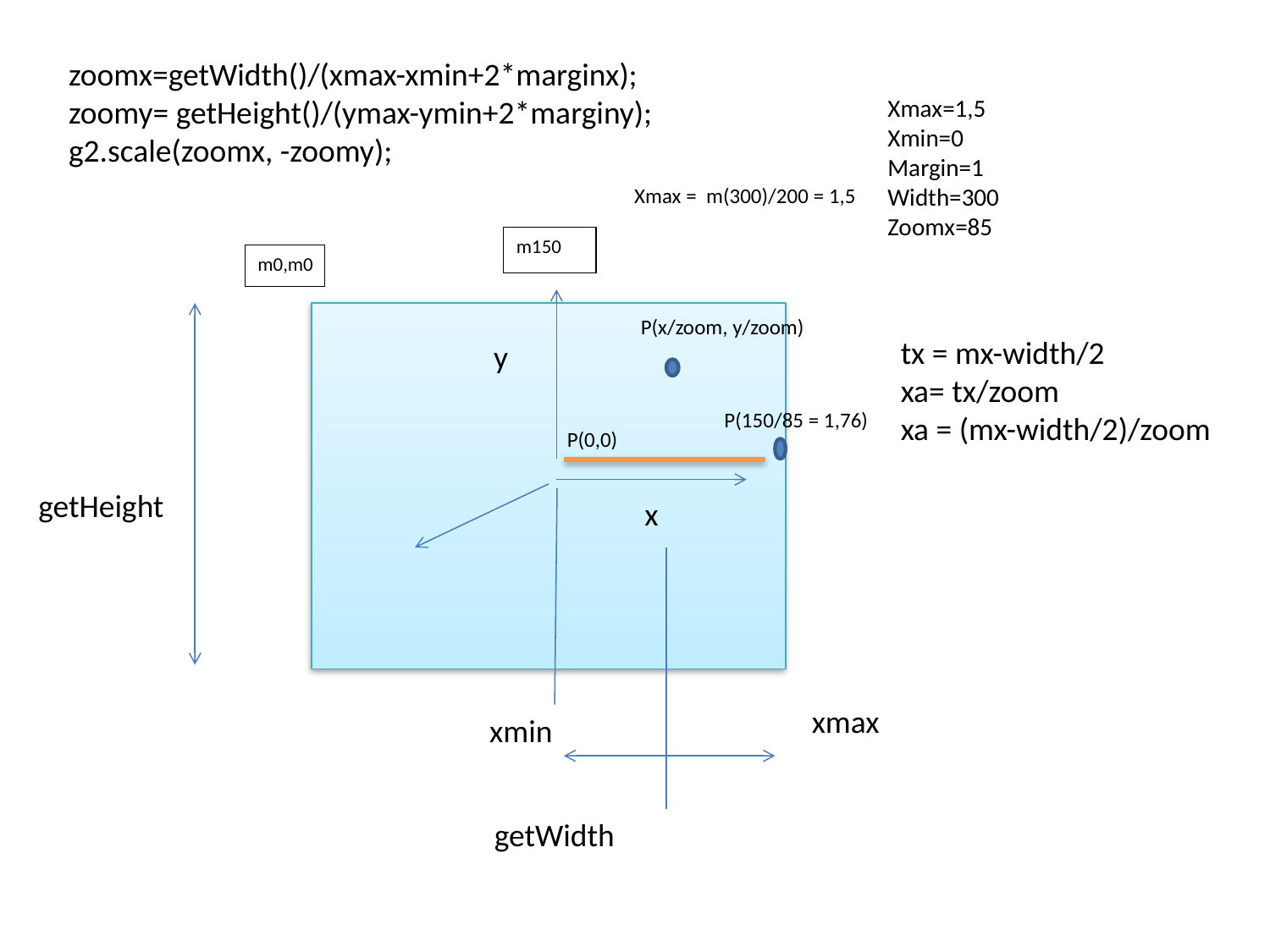

zoomx=getWidth()/(xmax-xmin+2*marginx);
zoomy= getHeight()/(ymax-ymin+2*marginy);
g2.scale(zoomx, -zoomy);
Xmax=1,5
Xmin=0
Margin=1
Width=300
Zoomx=85

Xmax =  m(300)/200 = 1,5
m150
m0,m0

P(x/zoom, y/zoom)
tx = mx-width/2
xa= tx/zoom
xa = (mx-width/2)/zoom

y

P(150/85 = 1,76)
P(0,0)

getHeight
x
xmax
xmin
getWidth